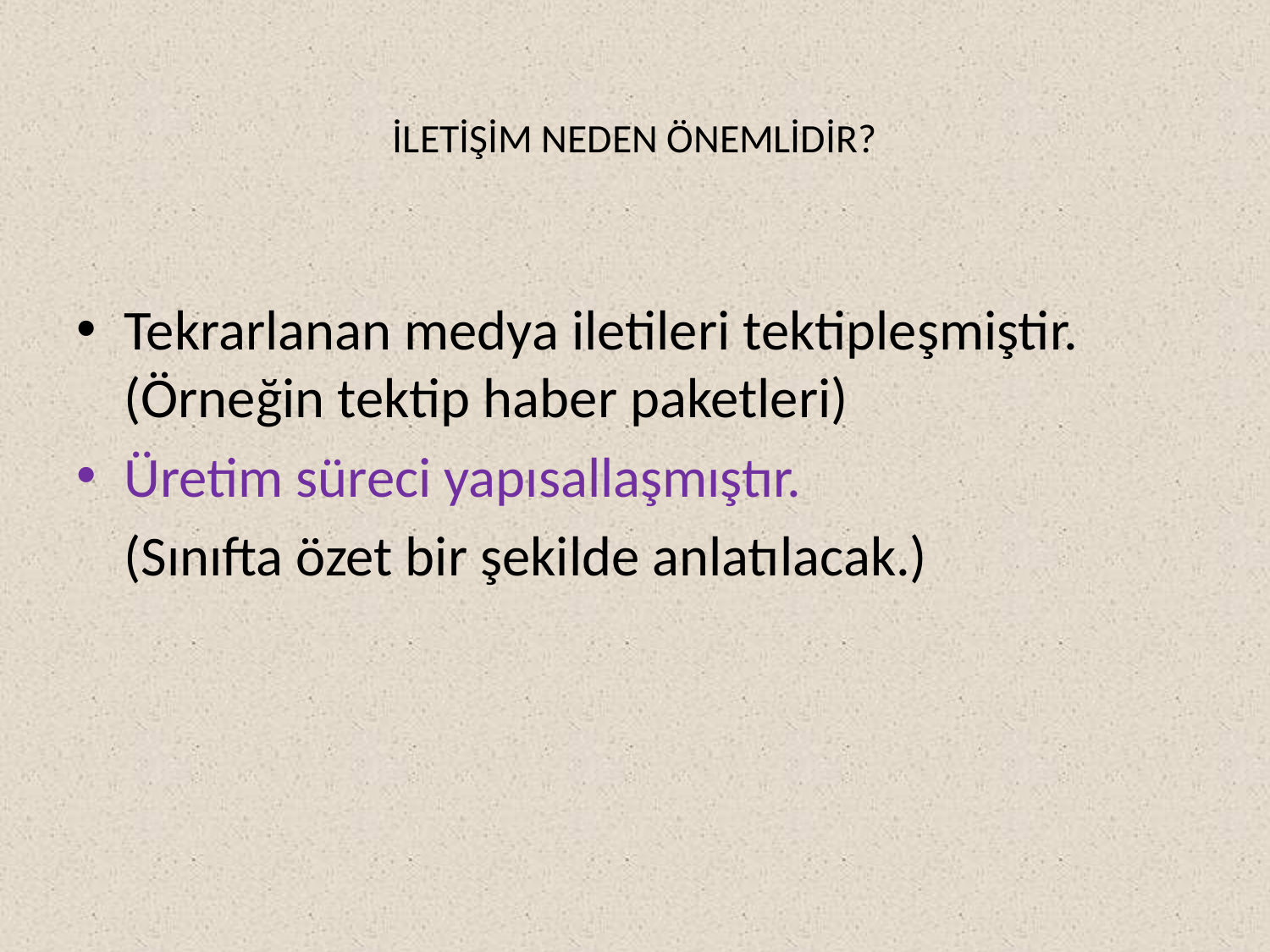

# İLETİŞİM NEDEN ÖNEMLİDİR?
Tekrarlanan medya iletileri tektipleşmiştir. (Örneğin tektip haber paketleri)
Üretim süreci yapısallaşmıştır.
	(Sınıfta özet bir şekilde anlatılacak.)